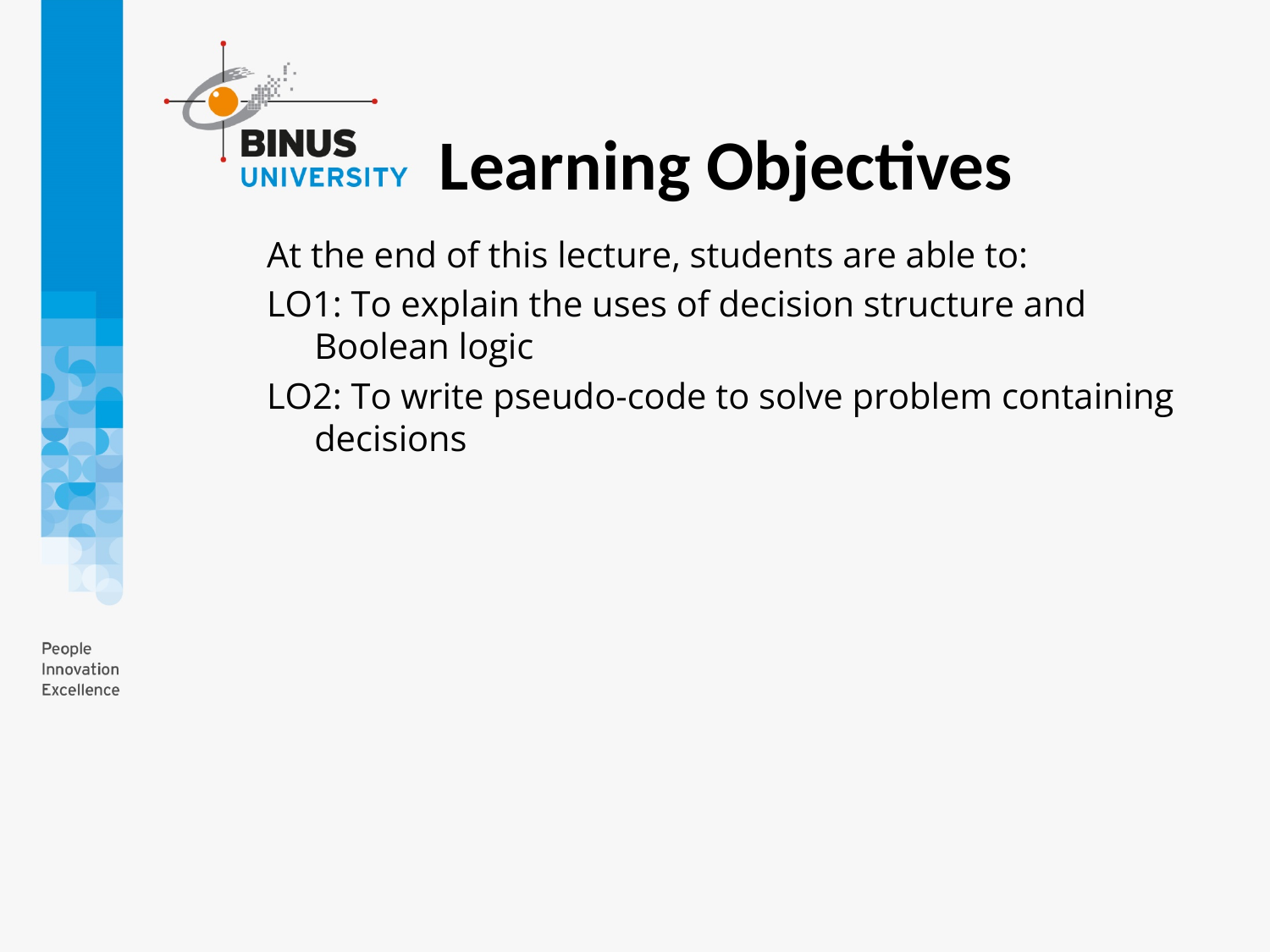

Learning Objectives
At the end of this lecture, students are able to:
LO1: To explain the uses of decision structure and Boolean logic
LO2: To write pseudo-code to solve problem containing decisions